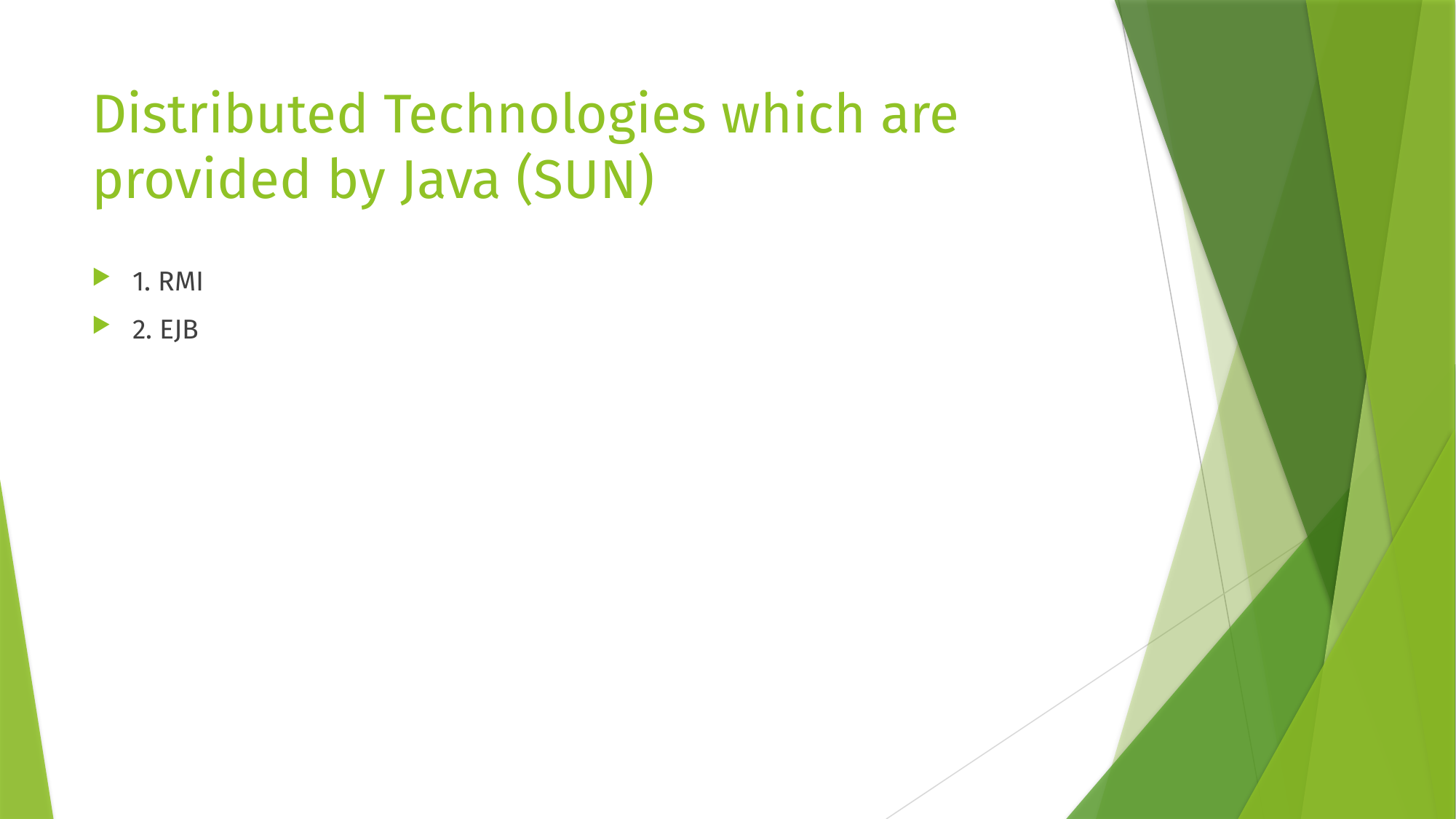

# Distributed Technologies which are provided by Java (SUN)
1. RMI
2. EJB